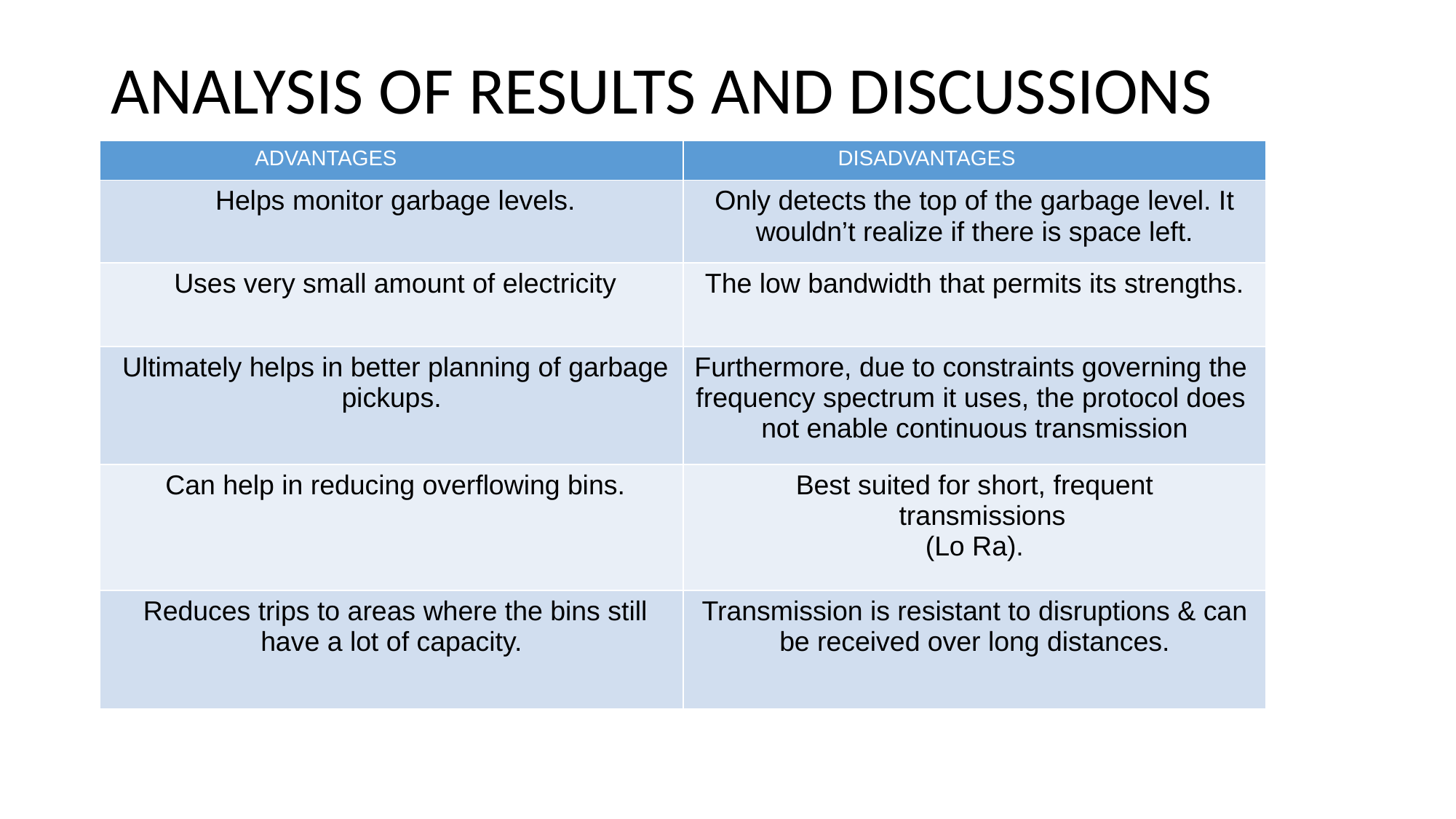

# ANALYSIS OF RESULTS AND DISCUSSIONS
| ADVANTAGES | DISADVANTAGES |
| --- | --- |
| Helps monitor garbage levels. | Only detects the top of the garbage level. It wouldn’t realize if there is space left. |
| Uses very small amount of electricity | The low bandwidth that permits its strengths. |
| Ultimately helps in better planning of garbage pickups. | Furthermore, due to constraints governing the frequency spectrum it uses, the protocol does not enable continuous transmission |
| Can help in reducing overflowing bins. | Best suited for short, frequent   transmissions (Lo Ra). |
| Reduces trips to areas where the bins still have a lot of capacity. | Transmission is resistant to disruptions & can be received over long distances. |